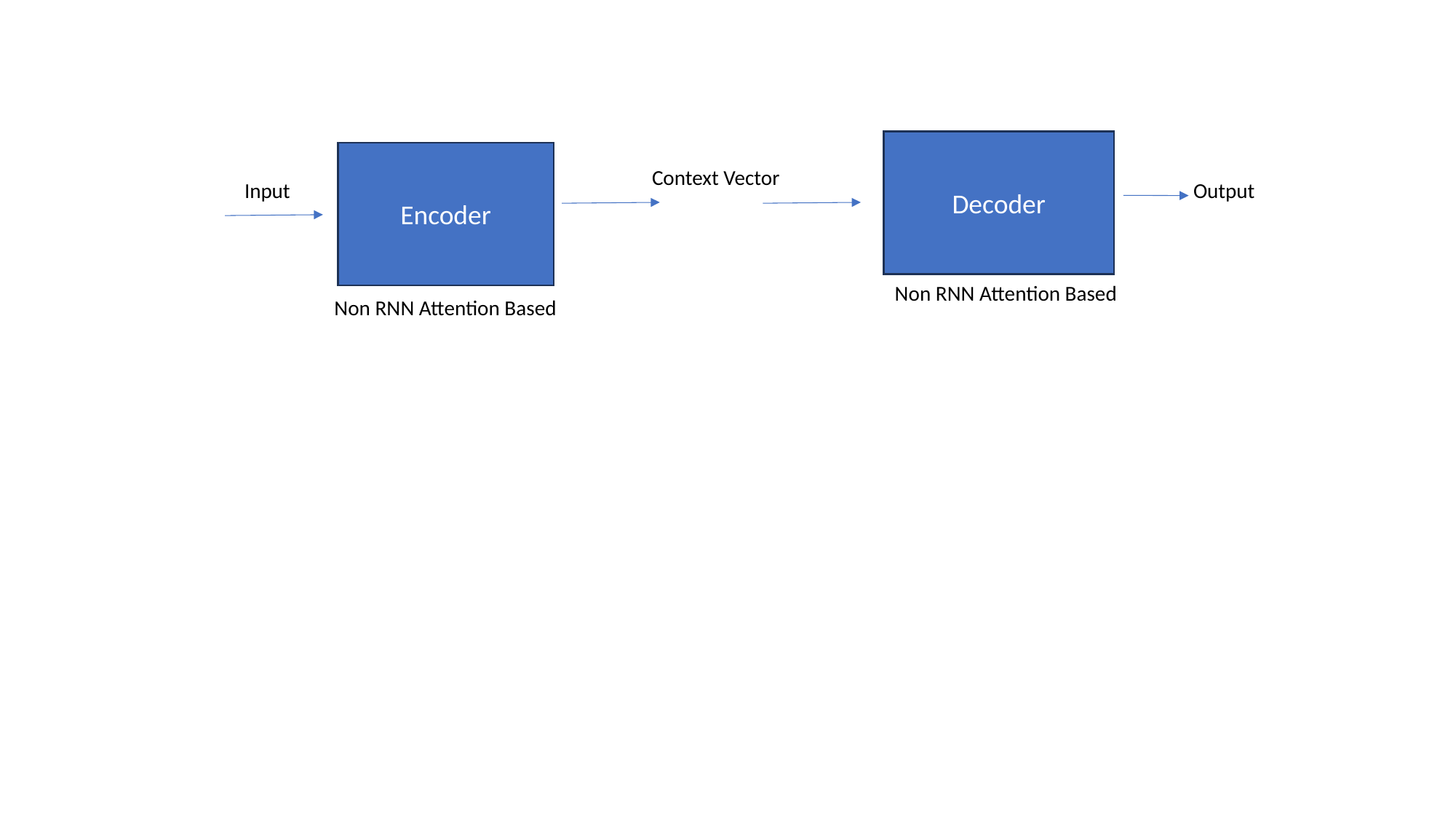

Decoder
Encoder
Context Vector
Input
Output
Non RNN Attention Based
Non RNN Attention Based